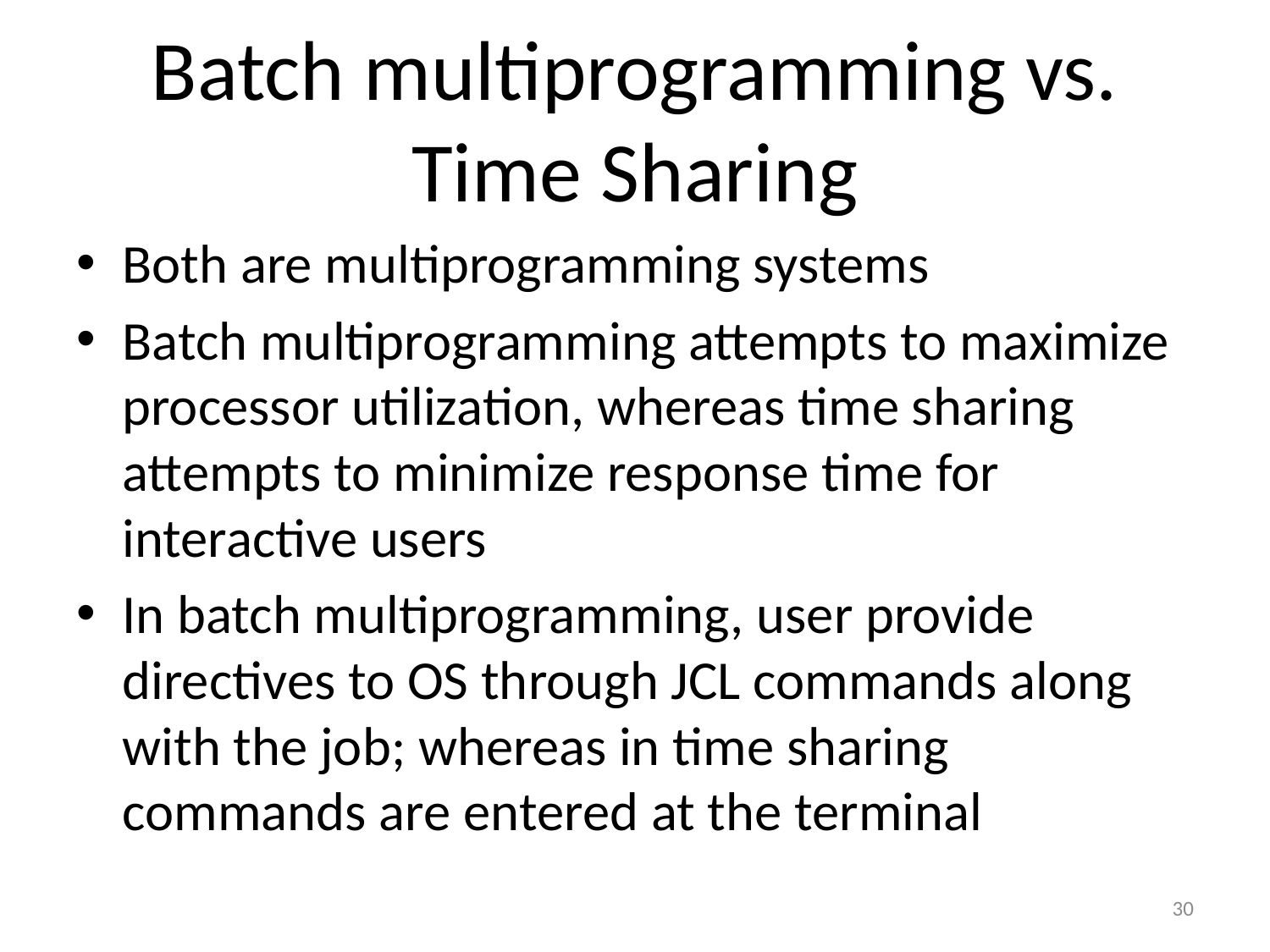

# Batch multiprogramming vs. Time Sharing
Both are multiprogramming systems
Batch multiprogramming attempts to maximize processor utilization, whereas time sharing attempts to minimize response time for interactive users
In batch multiprogramming, user provide directives to OS through JCL commands along with the job; whereas in time sharing commands are entered at the terminal
30